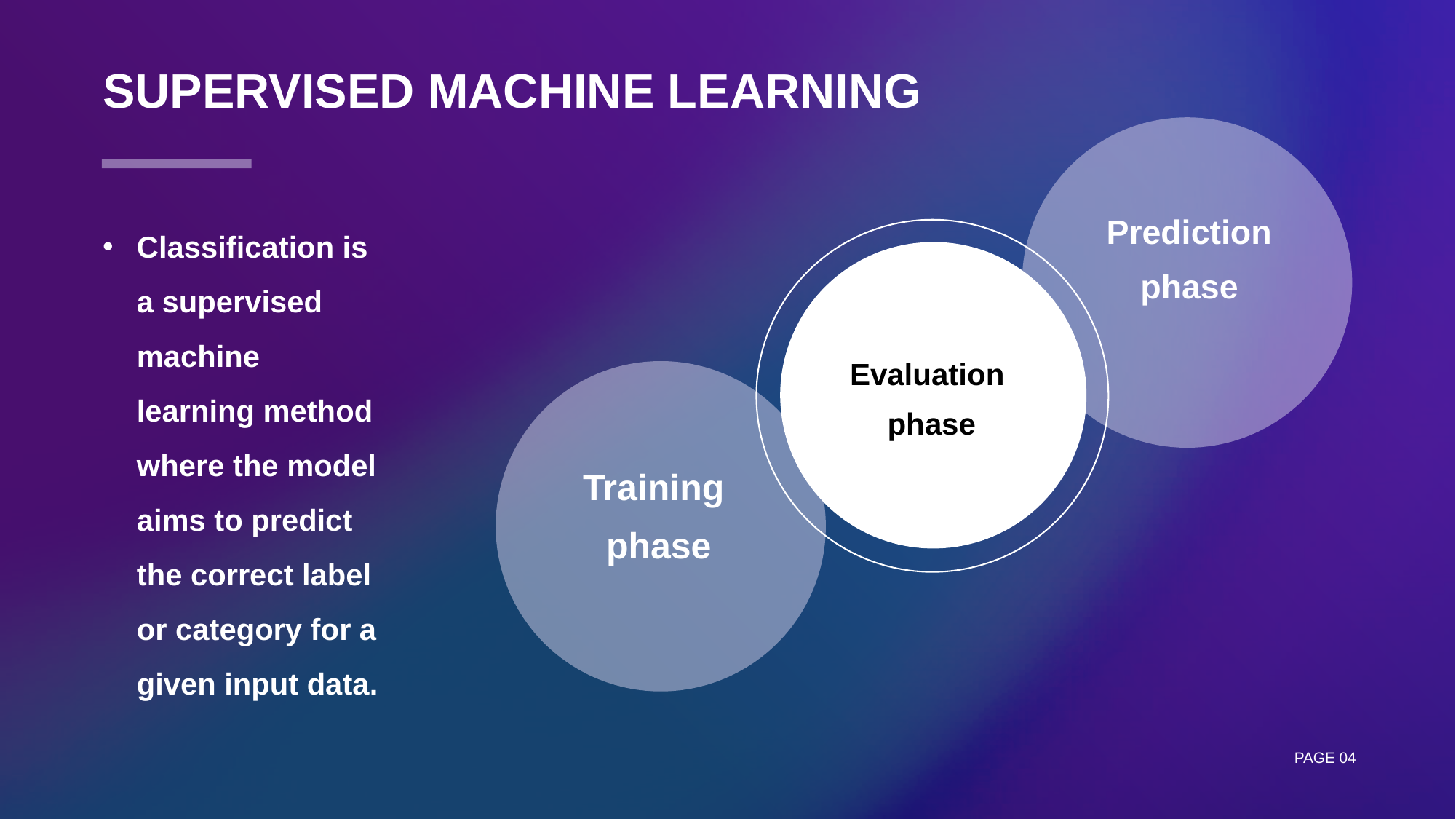

# Supervised machine learning
Classification is a supervised machine learning method where the model aims to predict the correct label or category for a given input data.
Prediction
phase
Evaluation
phase
Training
phase
Page 04